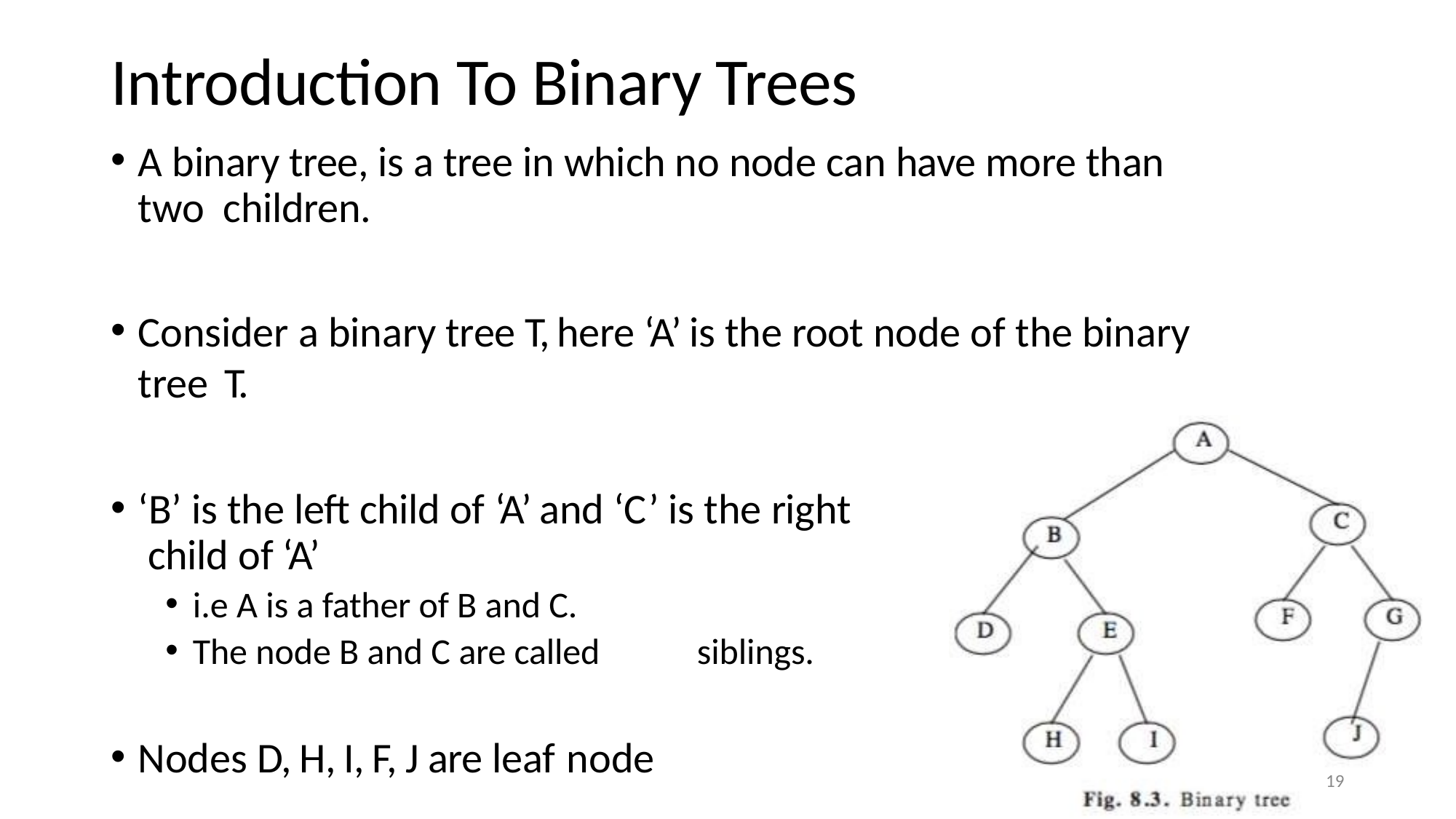

# Introduction To Binary Trees
A binary tree, is a tree in which no node can have more than two  children.

Consider a binary tree T, here ‘A’ is the root node of the binary tree T.

‘B’ is the left child of ‘A’ and ‘C’ is the right  child of ‘A’
i.e A is a father of B and C.
The node B and C are called	siblings.

Nodes D, H, I, F, J are leaf node

19